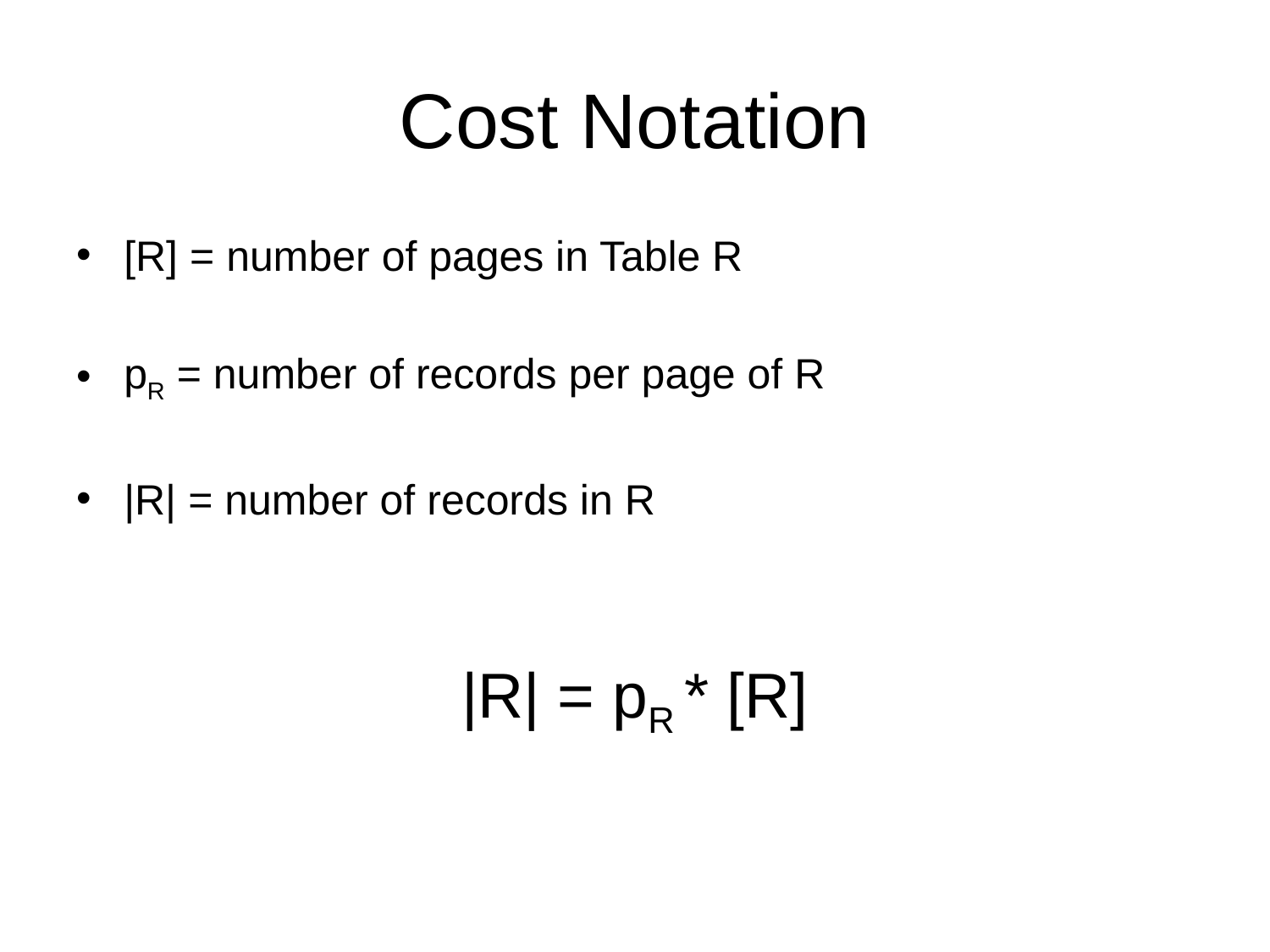

# Cost Notation
[R] = number of pages in Table R

pR = number of records per page of R

|R| = number of records in R

|R| = pR * [R]